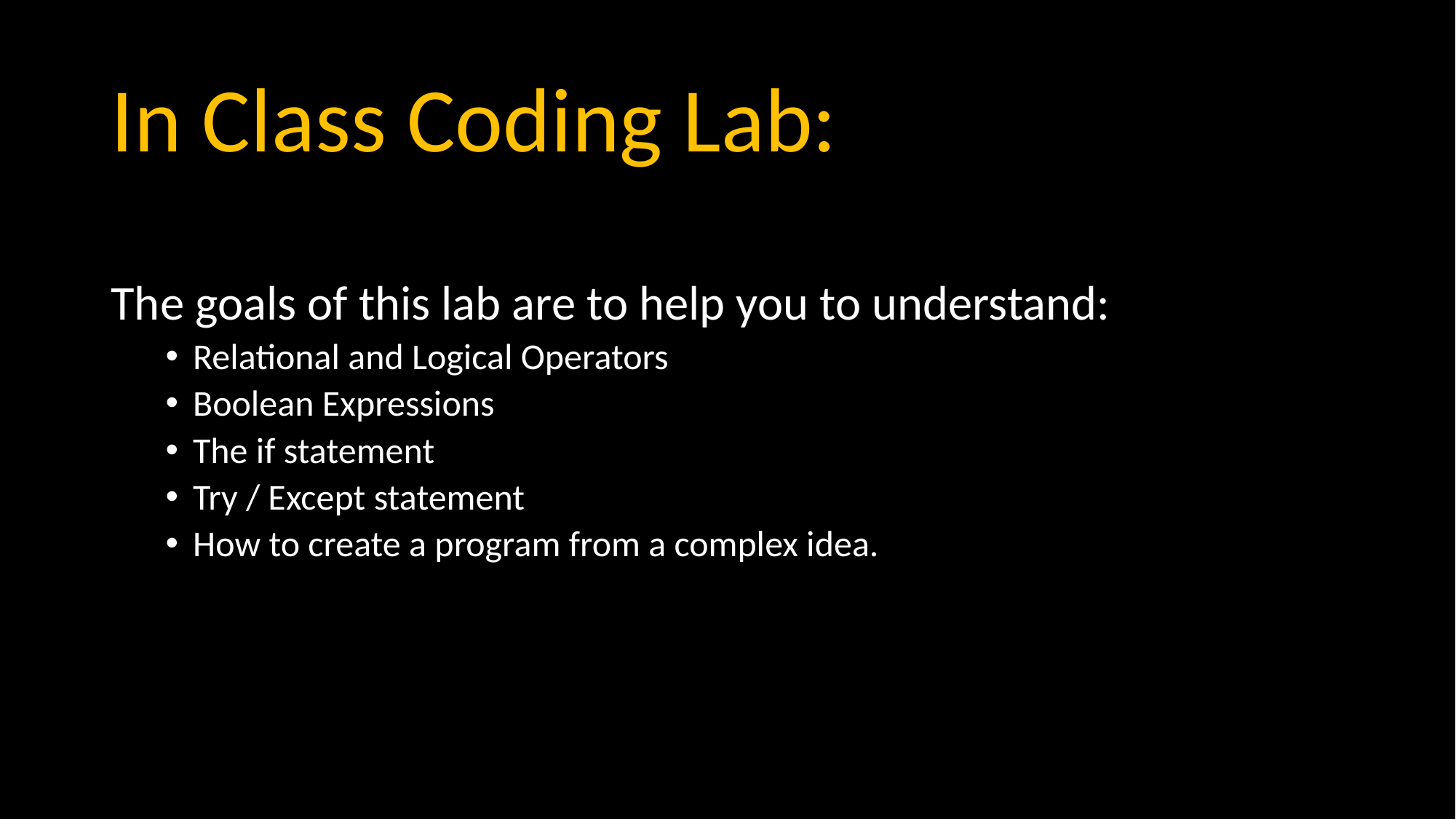

# In Class Coding Lab:
The goals of this lab are to help you to understand:
Relational and Logical Operators
Boolean Expressions
The if statement
Try / Except statement
How to create a program from a complex idea.